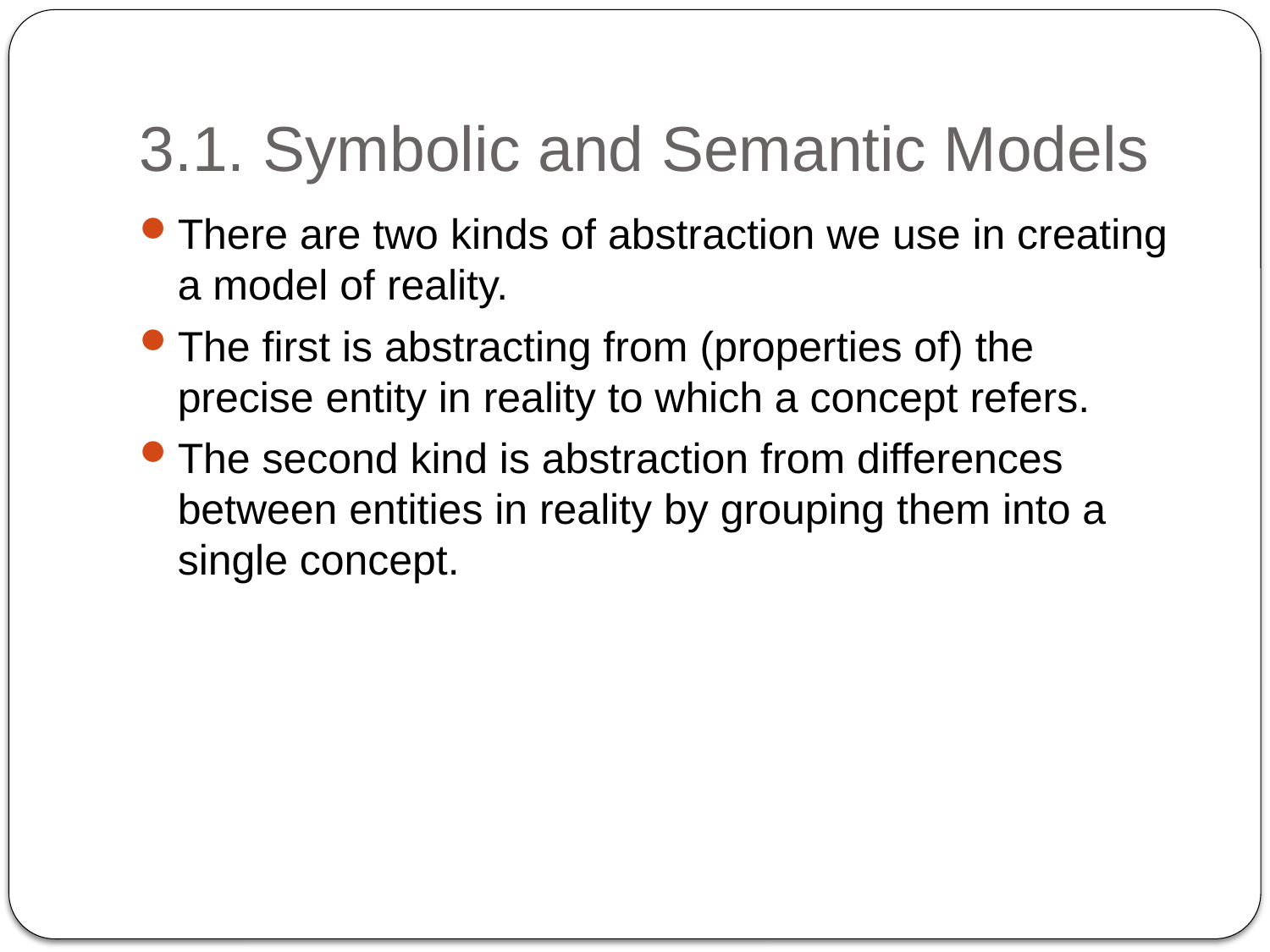

# 3.1. Symbolic and Semantic Models
There are two kinds of abstraction we use in creating a model of reality.
The first is abstracting from (properties of) the precise entity in reality to which a concept refers.
The second kind is abstraction from differences between entities in reality by grouping them into a single concept.